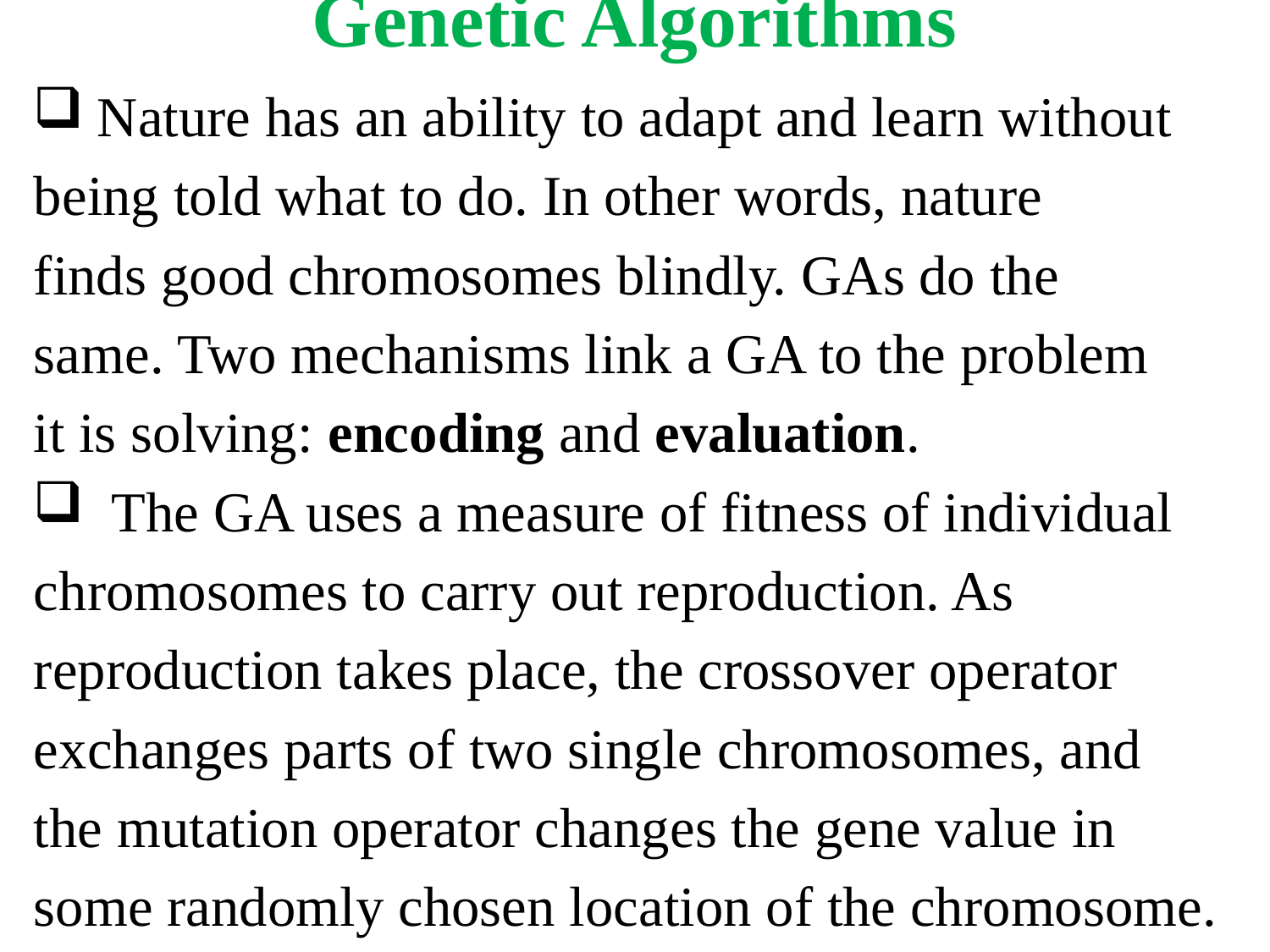

# Genetic Algorithms
Nature has an ability to adapt and learn without
being told what to do. In other words, nature
finds good chromosomes blindly. GAs do the
same. Two mechanisms link a GA to the problem
it is solving: encoding and evaluation.
 The GA uses a measure of fitness of individual
chromosomes to carry out reproduction. As
reproduction takes place, the crossover operator
exchanges parts of two single chromosomes, and
the mutation operator changes the gene value in
some randomly chosen location of the chromosome.